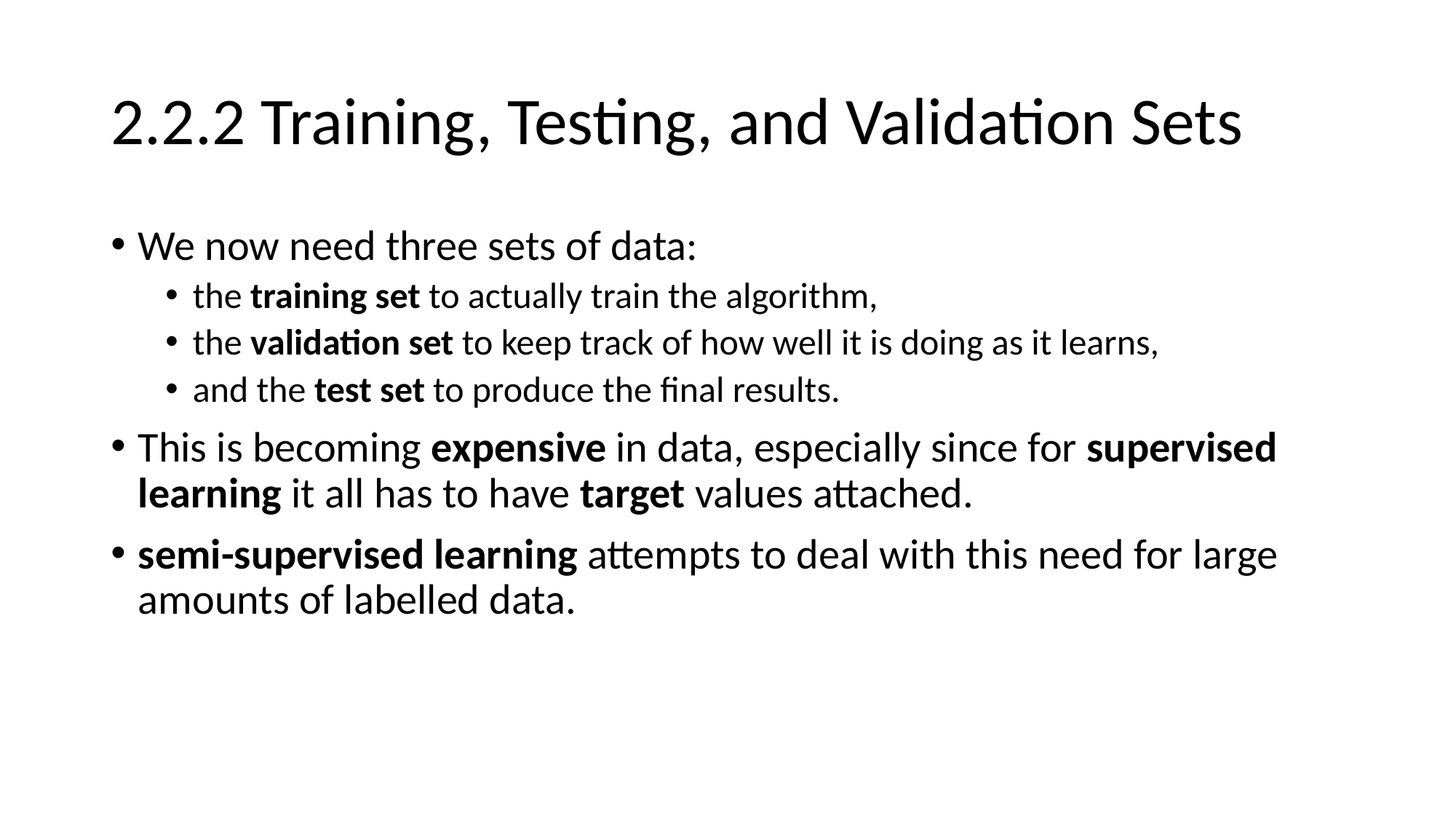

# 2.2.2 Training, Testing, and Validation Sets
We now need three sets of data:
the training set to actually train the algorithm,
the validation set to keep track of how well it is doing as it learns,
and the test set to produce the final results.
This is becoming expensive in data, especially since for supervised learning it all has to have target values attached.
semi-supervised learning attempts to deal with this need for large amounts of labelled data.